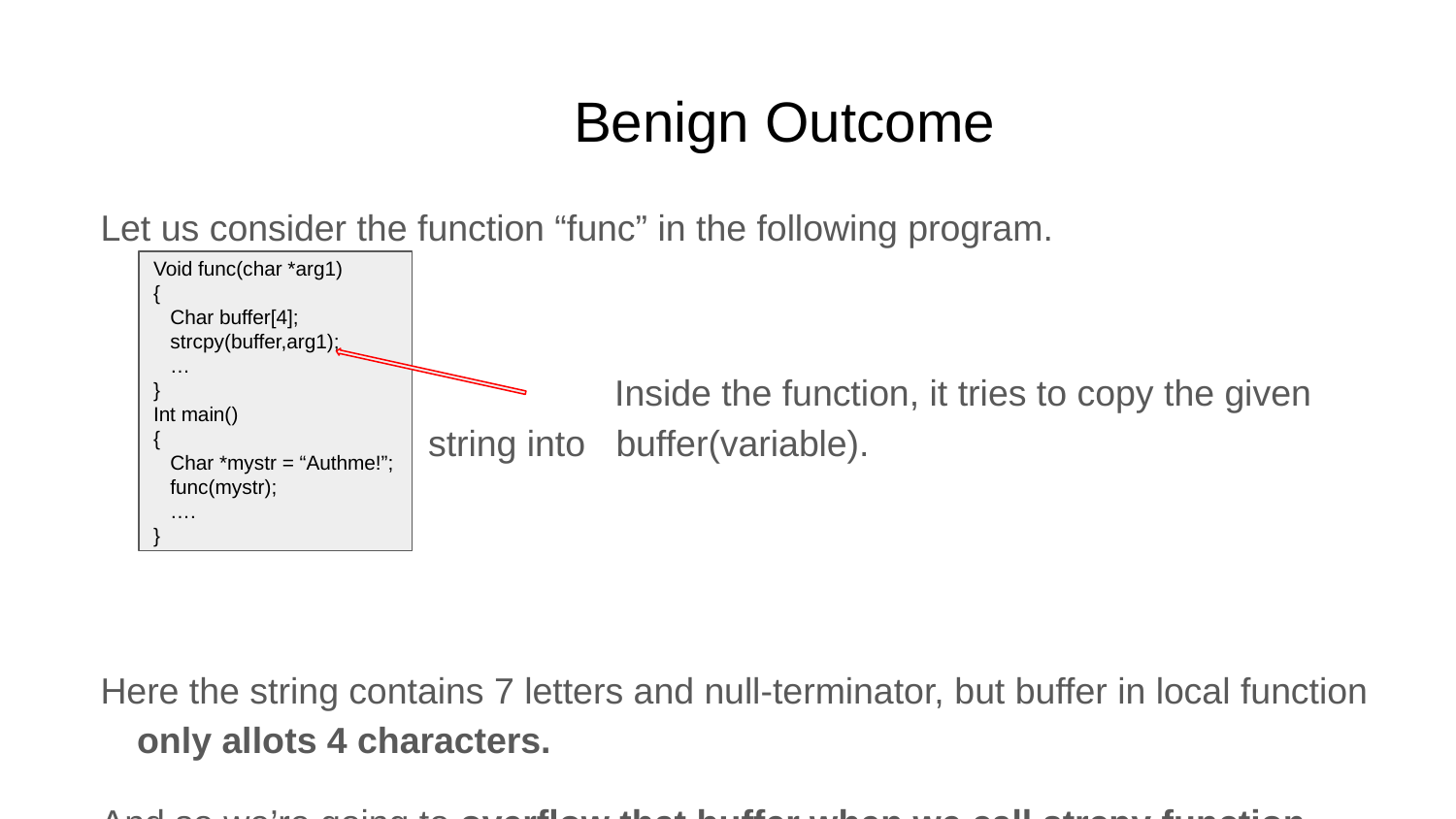

# Benign Outcome
Let us consider the function “func” in the following program.

	    Inside the function, it tries to copy the given string into   buffer(variable).

Here the string contains 7 letters and null-terminator, but buffer in local function only allots 4 characters.
And so we’re going to overflow that buffer when we call strcpy function.
Void func(char *arg1)
{
   Char buffer[4];
   strcpy(buffer,arg1);
   …
}
Int main()
{
   Char *mystr = “Authme!”;
   func(mystr);
   ….
}